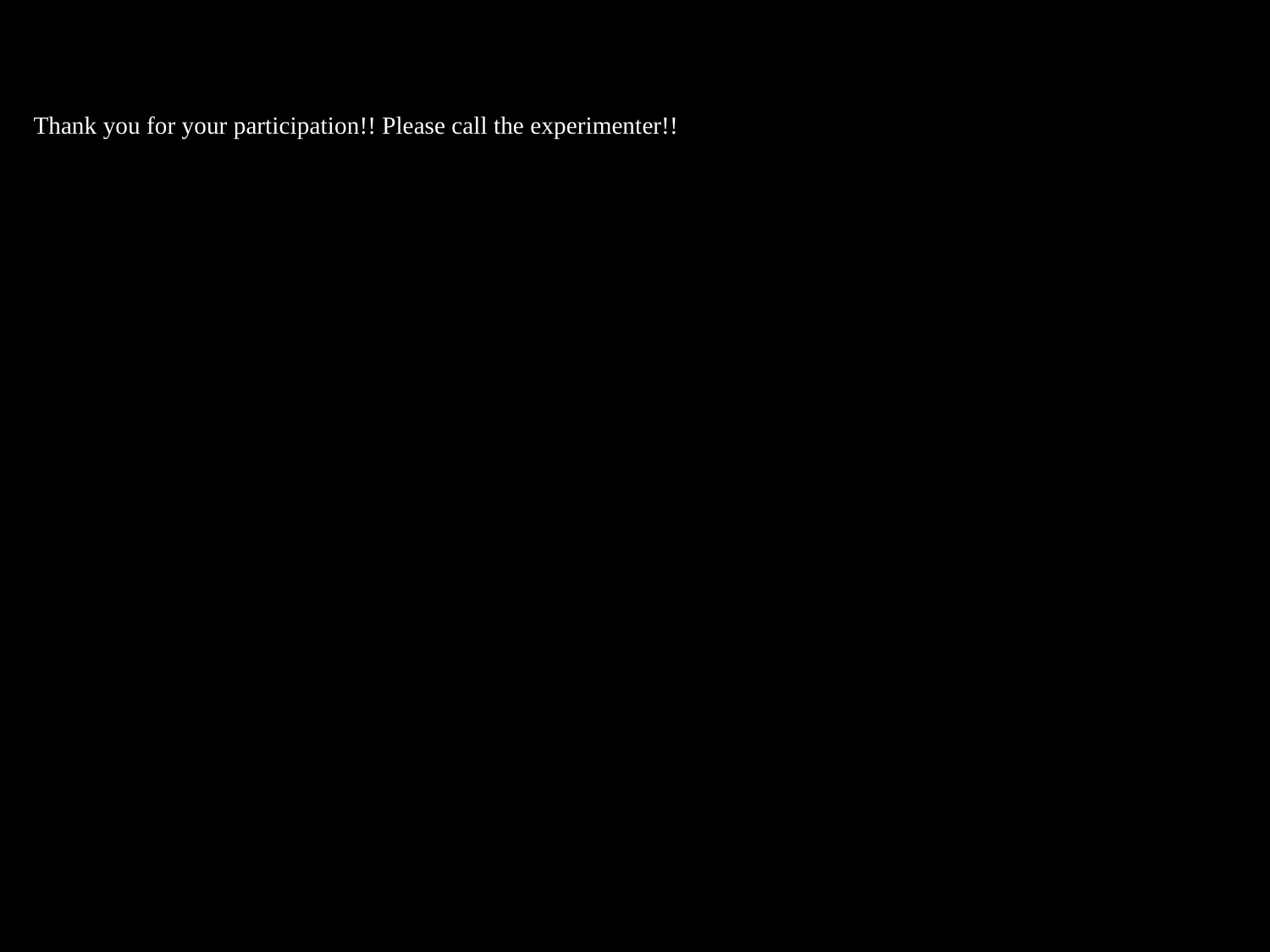

Thank you for your participation!! Please call the experimenter!!